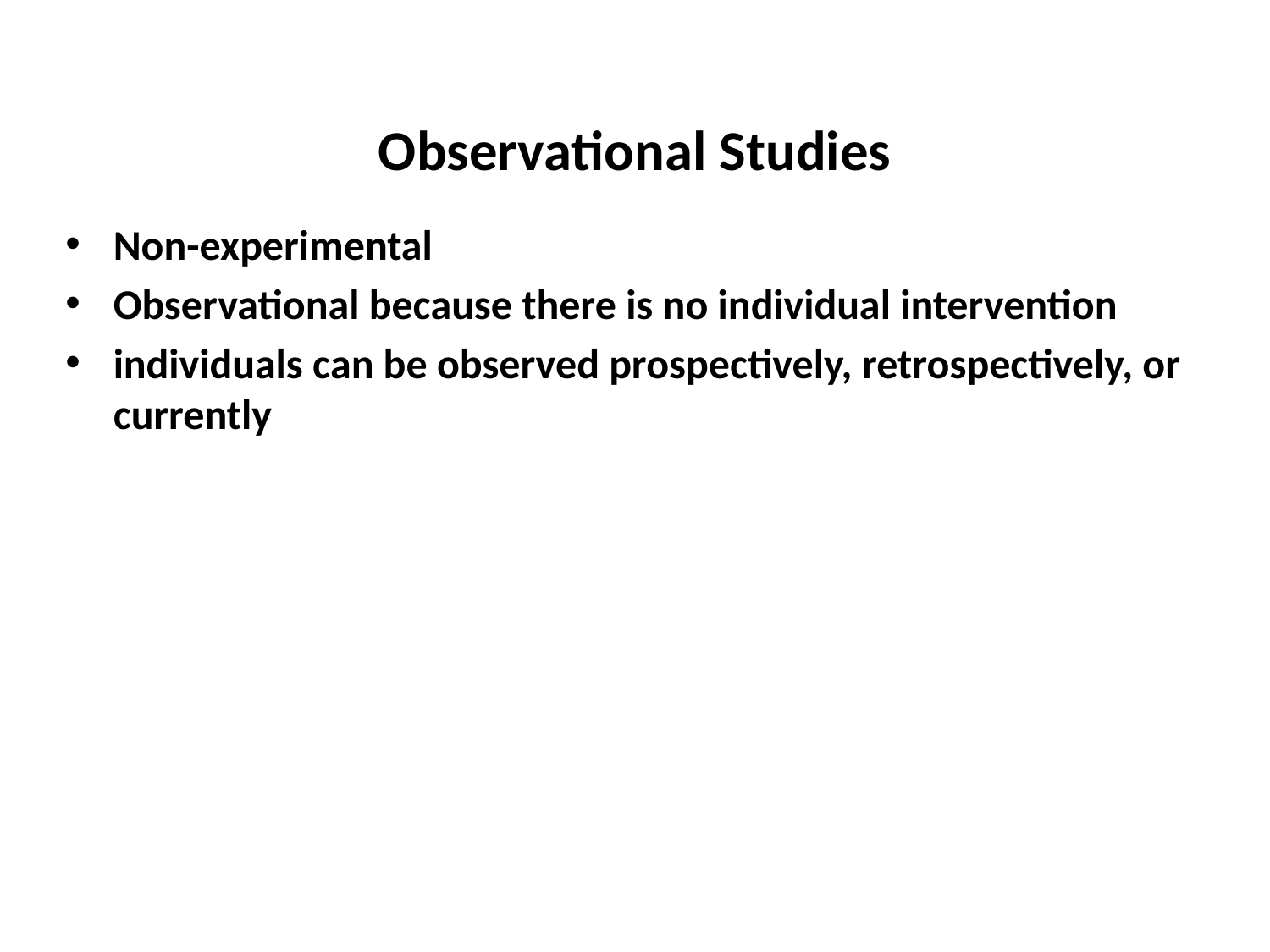

# Observational Studies
Non-experimental
Observational because there is no individual intervention
individuals can be observed prospectively, retrospectively, or currently